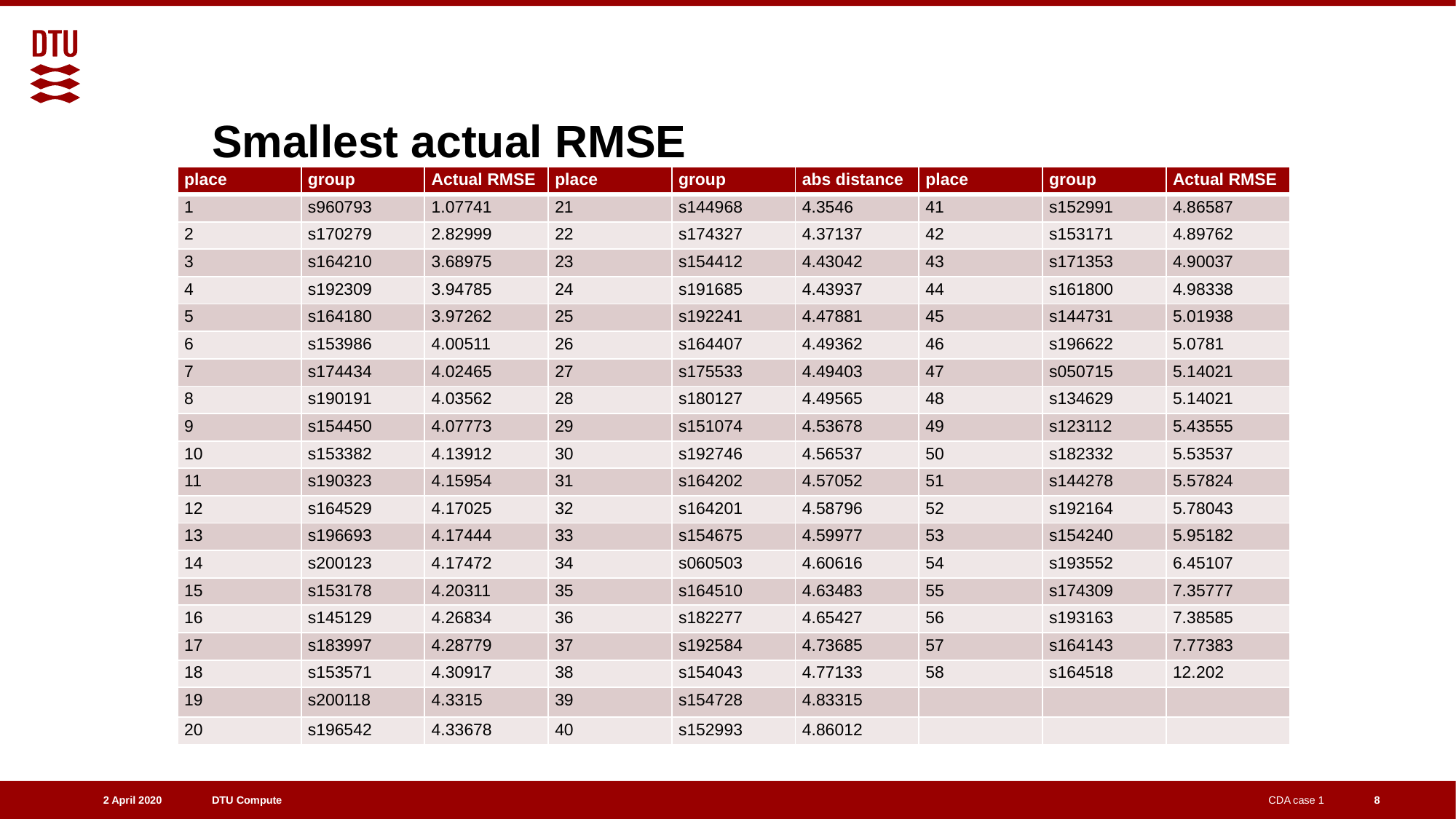

# Smallest actual RMSE
| place | group | Actual RMSE | place | group | abs distance | place | group | Actual RMSE |
| --- | --- | --- | --- | --- | --- | --- | --- | --- |
| 1 | s960793 | 1.07741 | 21 | s144968 | 4.3546 | 41 | s152991 | 4.86587 |
| 2 | s170279 | 2.82999 | 22 | s174327 | 4.37137 | 42 | s153171 | 4.89762 |
| 3 | s164210 | 3.68975 | 23 | s154412 | 4.43042 | 43 | s171353 | 4.90037 |
| 4 | s192309 | 3.94785 | 24 | s191685 | 4.43937 | 44 | s161800 | 4.98338 |
| 5 | s164180 | 3.97262 | 25 | s192241 | 4.47881 | 45 | s144731 | 5.01938 |
| 6 | s153986 | 4.00511 | 26 | s164407 | 4.49362 | 46 | s196622 | 5.0781 |
| 7 | s174434 | 4.02465 | 27 | s175533 | 4.49403 | 47 | s050715 | 5.14021 |
| 8 | s190191 | 4.03562 | 28 | s180127 | 4.49565 | 48 | s134629 | 5.14021 |
| 9 | s154450 | 4.07773 | 29 | s151074 | 4.53678 | 49 | s123112 | 5.43555 |
| 10 | s153382 | 4.13912 | 30 | s192746 | 4.56537 | 50 | s182332 | 5.53537 |
| 11 | s190323 | 4.15954 | 31 | s164202 | 4.57052 | 51 | s144278 | 5.57824 |
| 12 | s164529 | 4.17025 | 32 | s164201 | 4.58796 | 52 | s192164 | 5.78043 |
| 13 | s196693 | 4.17444 | 33 | s154675 | 4.59977 | 53 | s154240 | 5.95182 |
| 14 | s200123 | 4.17472 | 34 | s060503 | 4.60616 | 54 | s193552 | 6.45107 |
| 15 | s153178 | 4.20311 | 35 | s164510 | 4.63483 | 55 | s174309 | 7.35777 |
| 16 | s145129 | 4.26834 | 36 | s182277 | 4.65427 | 56 | s193163 | 7.38585 |
| 17 | s183997 | 4.28779 | 37 | s192584 | 4.73685 | 57 | s164143 | 7.77383 |
| 18 | s153571 | 4.30917 | 38 | s154043 | 4.77133 | 58 | s164518 | 12.202 |
| 19 | s200118 | 4.3315 | 39 | s154728 | 4.83315 |  |  |  |
| 20 | s196542 | 4.33678 | 40 | s152993 | 4.86012 |  |  |  |
8